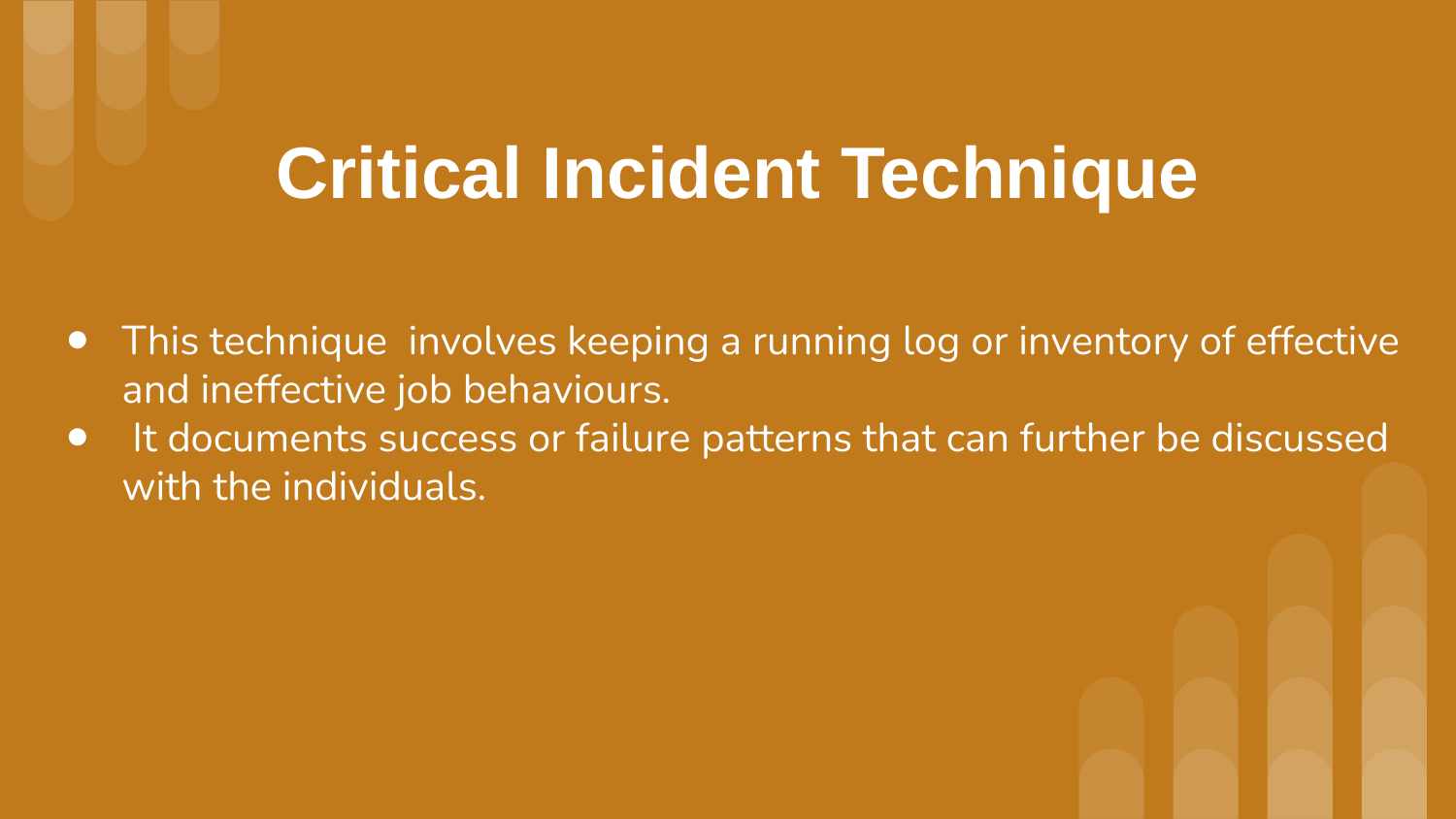

# Critical Incident Technique
This technique  involves keeping a running log or inventory of effective and ineffective job behaviours.
 It documents success or failure patterns that can further be discussed with the individuals.